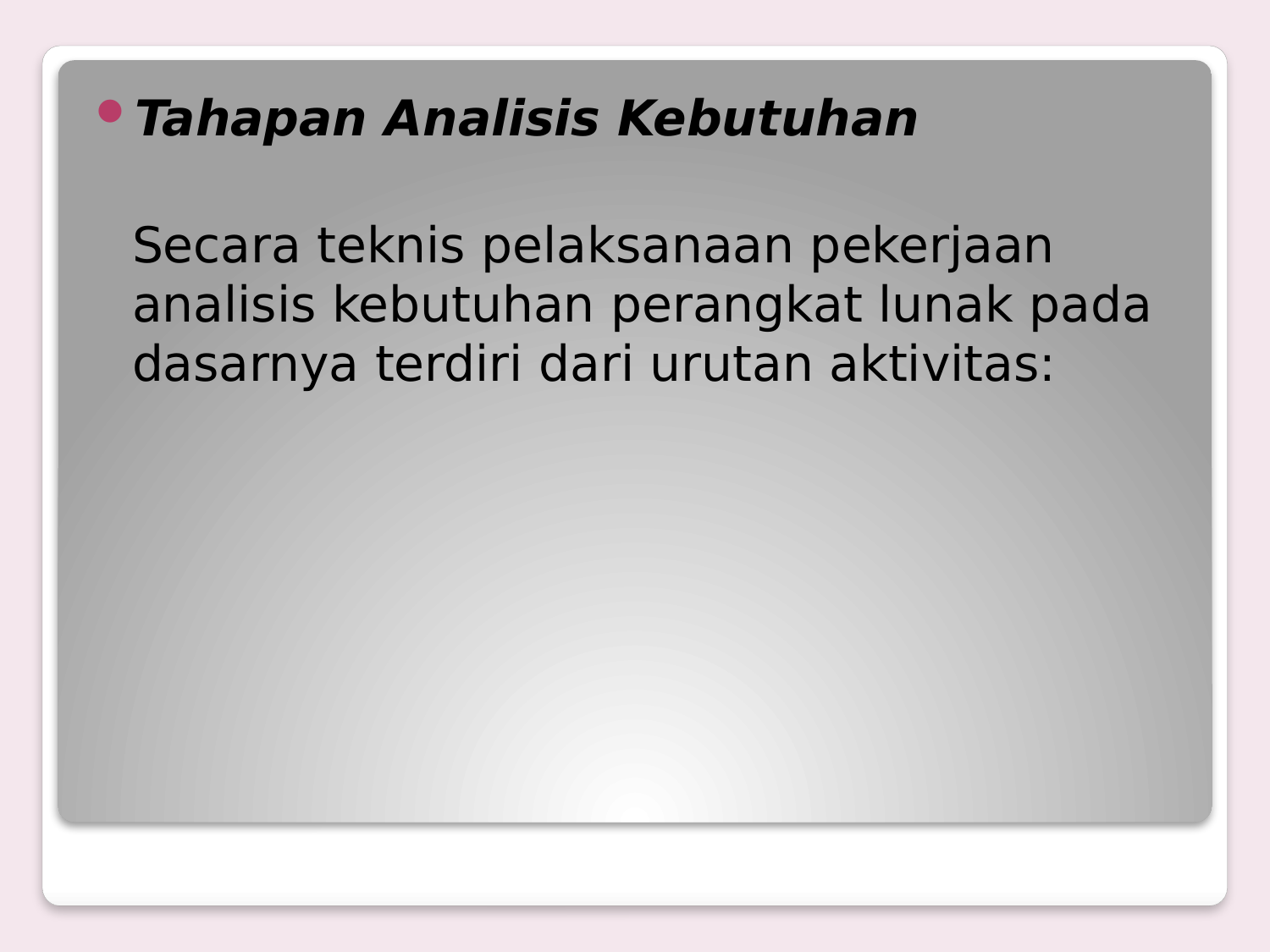

Tahapan Analisis Kebutuhan

	Secara teknis pelaksanaan pekerjaan analisis kebutuhan perangkat lunak pada dasarnya terdiri dari urutan aktivitas:

#